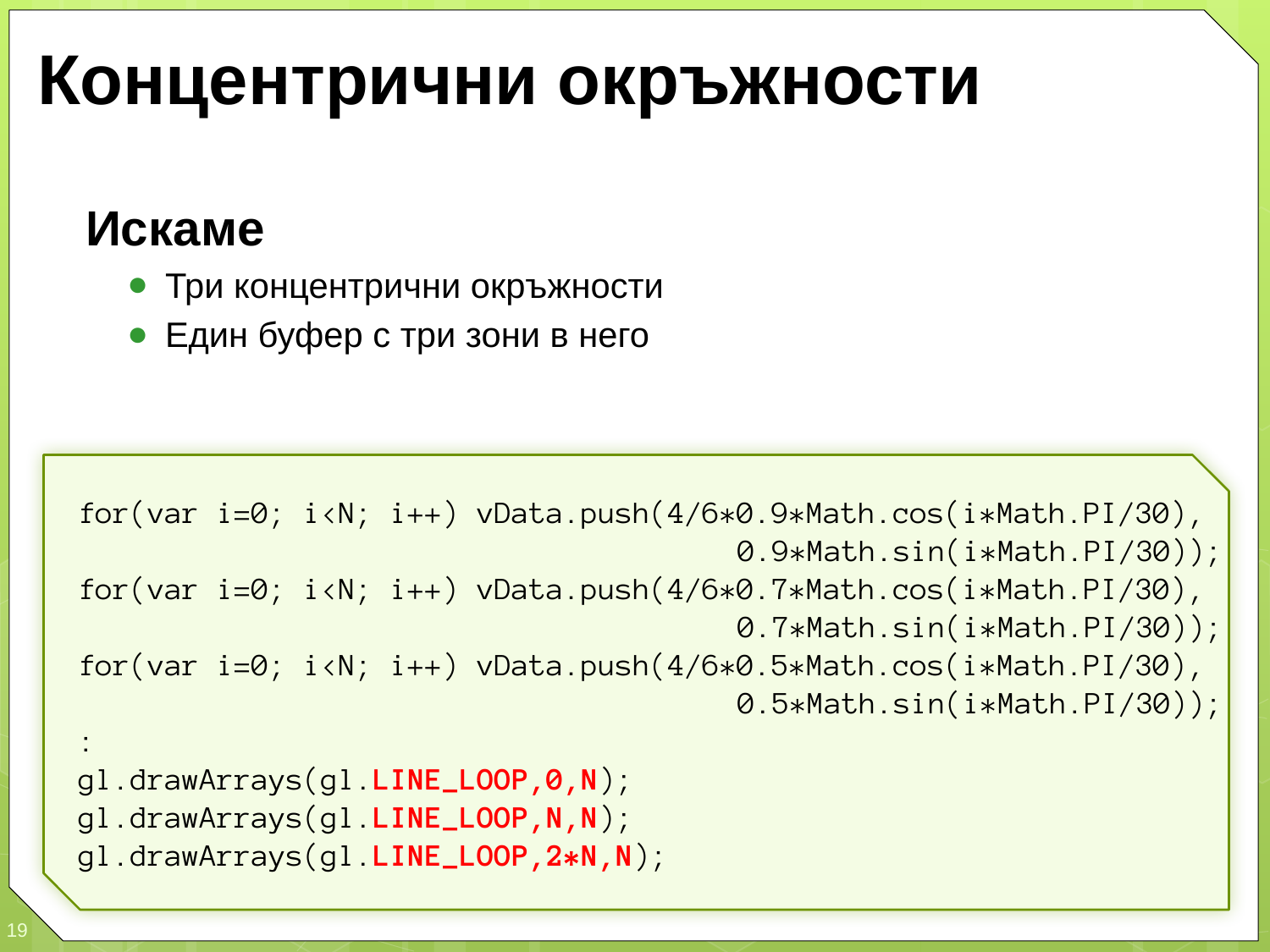

# Концентрични окръжности
Искаме
Три концентрични окръжности
Един буфер с три зони в него
for(var i=0; i<N; i++) vData.push(4/6*0.9*Math.cos(i*Math.PI/30),
                                      0.9*Math.sin(i*Math.PI/30));
for(var i=0; i<N; i++) vData.push(4/6*0.7*Math.cos(i*Math.PI/30),
                                      0.7*Math.sin(i*Math.PI/30));
for(var i=0; i<N; i++) vData.push(4/6*0.5*Math.cos(i*Math.PI/30),
                                      0.5*Math.sin(i*Math.PI/30));
:
gl.drawArrays(gl.LINE_LOOP,0,N);
gl.drawArrays(gl.LINE_LOOP,N,N);
gl.drawArrays(gl.LINE_LOOP,2*N,N);